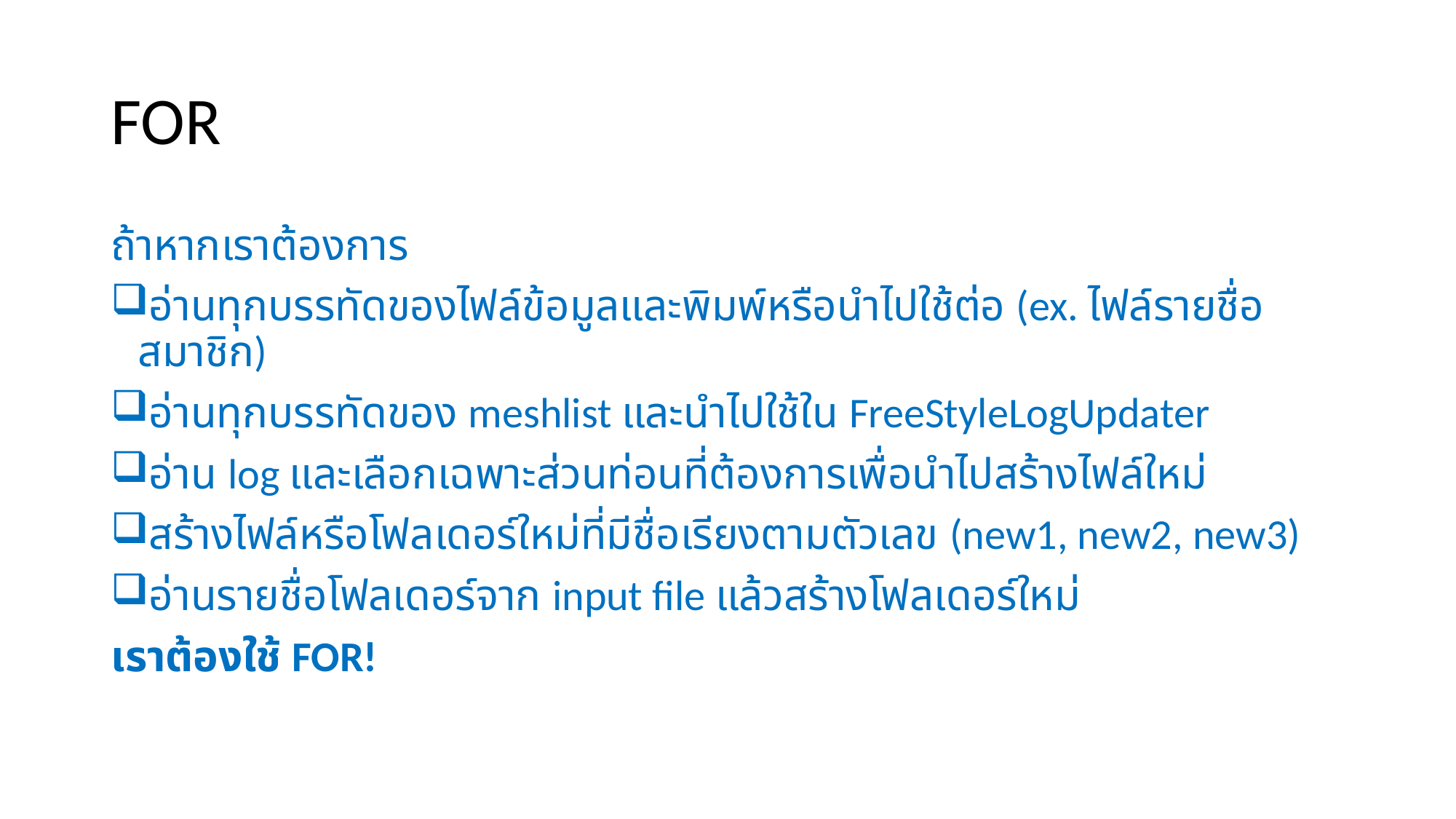

# FOR
ถ้าหากเราต้องการ
อ่านทุกบรรทัดของไฟล์ข้อมูลและพิมพ์หรือนำไปใช้ต่อ (ex. ไฟล์รายชื่อสมาชิก)
อ่านทุกบรรทัดของ meshlist และนำไปใช้ใน FreeStyleLogUpdater
อ่าน log และเลือกเฉพาะส่วนท่อนที่ต้องการเพื่อนำไปสร้างไฟล์ใหม่
สร้างไฟล์หรือโฟลเดอร์ใหม่ที่มีชื่อเรียงตามตัวเลข (new1, new2, new3)
อ่านรายชื่อโฟลเดอร์จาก input file แล้วสร้างโฟลเดอร์ใหม่
เราต้องใช้ FOR!